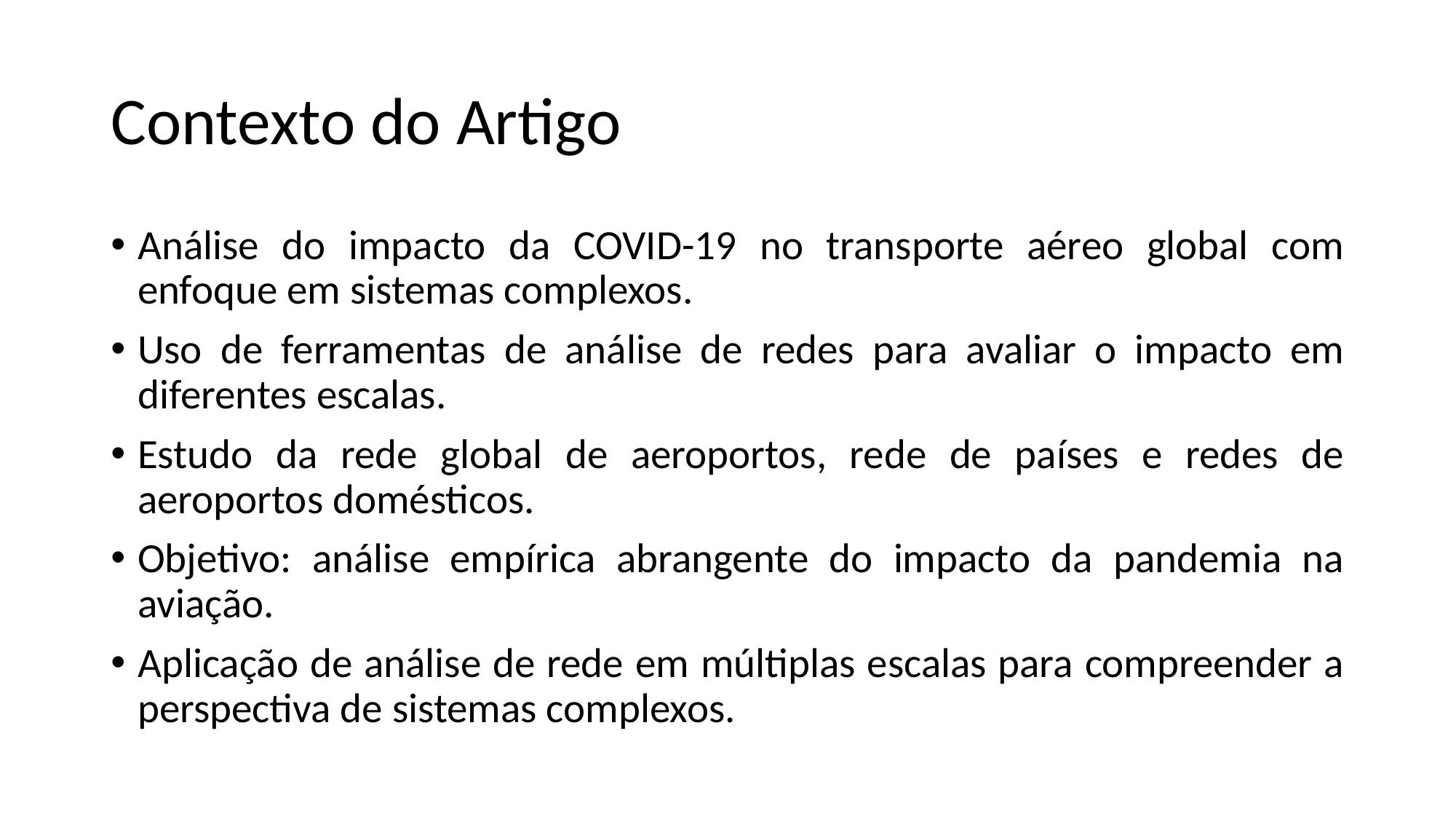

# Contexto do Artigo
Análise do impacto da COVID-19 no transporte aéreo global com enfoque em sistemas complexos.
Uso de ferramentas de análise de redes para avaliar o impacto em diferentes escalas.
Estudo da rede global de aeroportos, rede de países e redes de aeroportos domésticos.
Objetivo: análise empírica abrangente do impacto da pandemia na aviação.
Aplicação de análise de rede em múltiplas escalas para compreender a perspectiva de sistemas complexos.